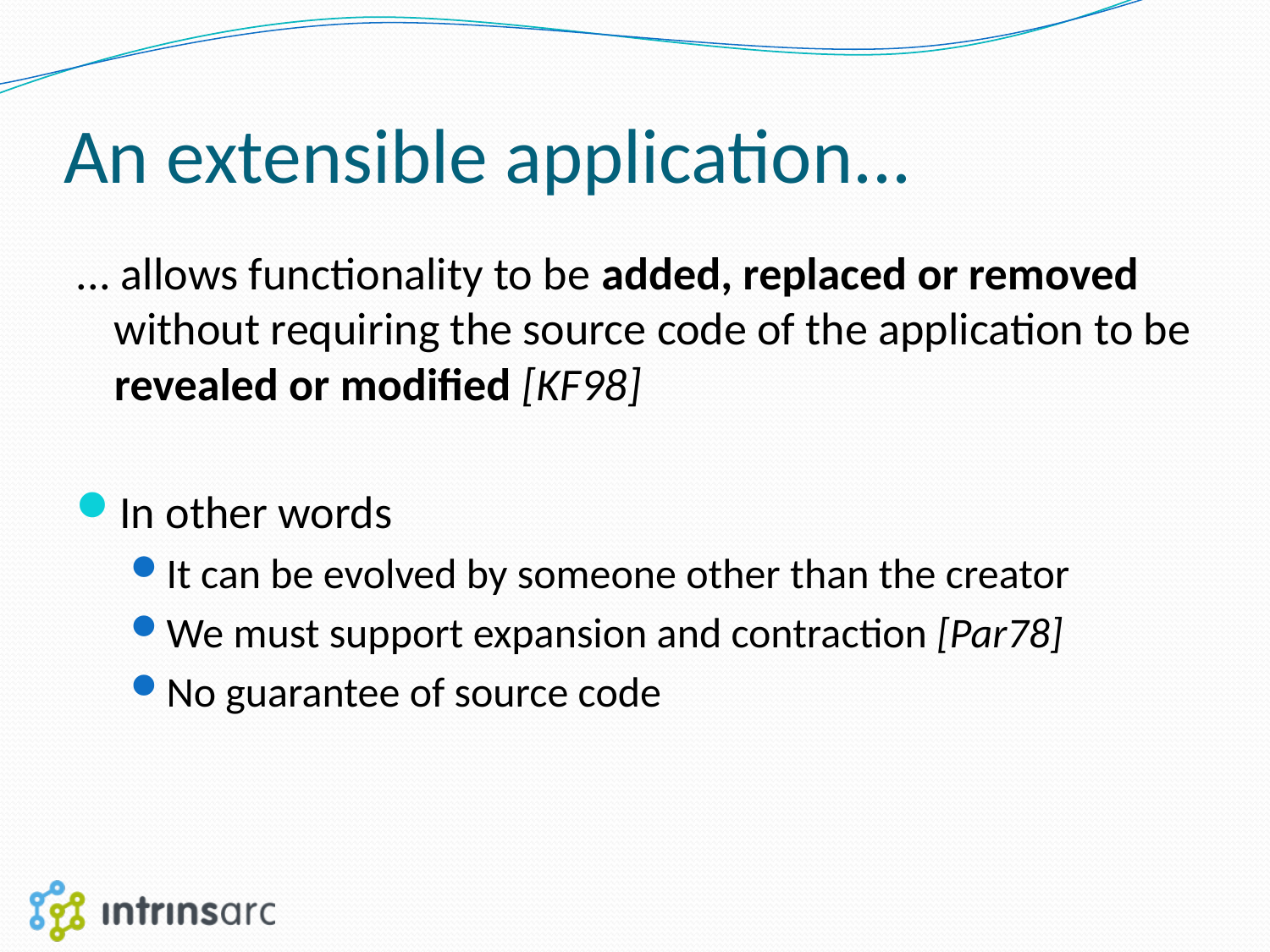

# An extensible application...
... allows functionality to be added, replaced or removed without requiring the source code of the application to be revealed or modified [KF98]

In other words
It can be evolved by someone other than the creator
We must support expansion and contraction [Par78]
No guarantee of source code